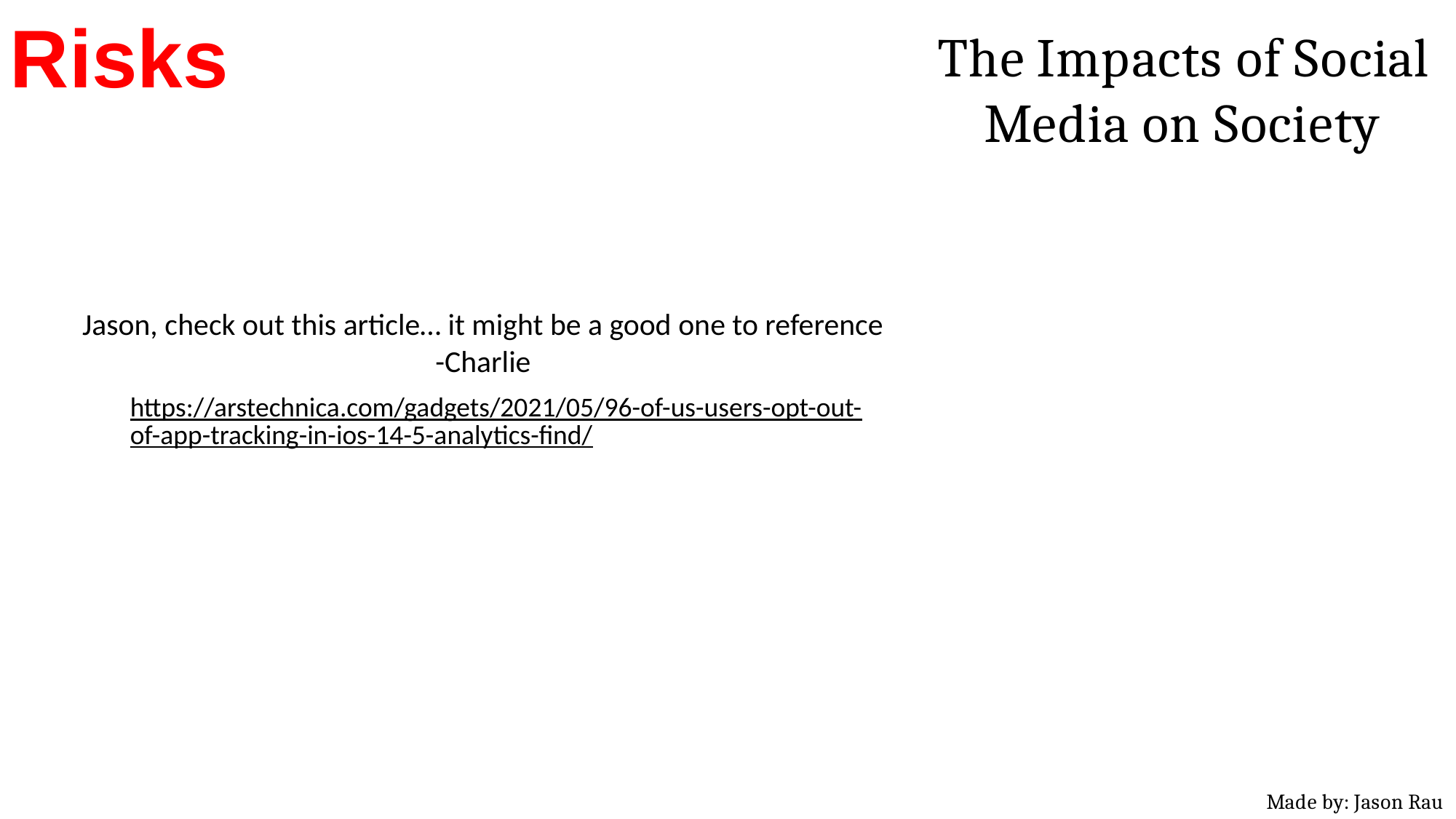

Risks
The Impacts of Social Media on Society
Jason, check out this article… it might be a good one to reference
-Charlie
https://arstechnica.com/gadgets/2021/05/96-of-us-users-opt-out-of-app-tracking-in-ios-14-5-analytics-find/
Made by: Jason Rau